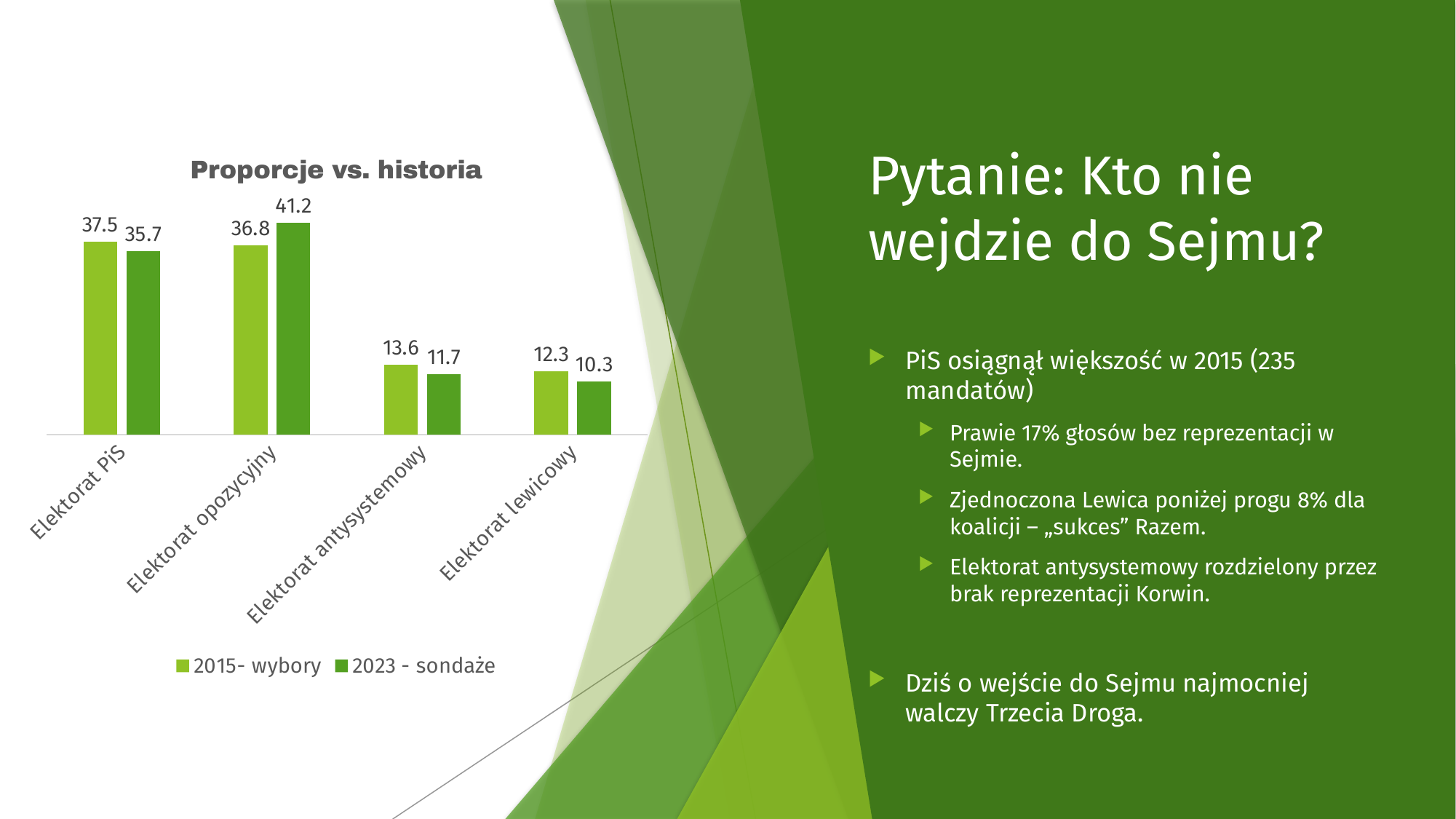

# Pytanie: Kto nie wejdzie do Sejmu?

### Chart: Proporcje vs. historia

| Category | 2015- wybory | 2023 - sondaże |
|---|---|---|
| Elektorat PiS | 37.5 | 35.7 |
| Elektorat opozycyjny | 36.82 | 41.2 |
| Elektorat antysystemowy | 13.57 | 11.7 |
| Elektorat lewicowy | 12.31 | 10.3 |
PiS osiągnął większość w 2015 (235 mandatów)
Prawie 17% głosów bez reprezentacji w Sejmie.
Zjednoczona Lewica poniżej progu 8% dla koalicji – „sukces” Razem.
Elektorat antysystemowy rozdzielony przez brak reprezentacji Korwin.

Dziś o wejście do Sejmu najmocniej walczy Trzecia Droga.